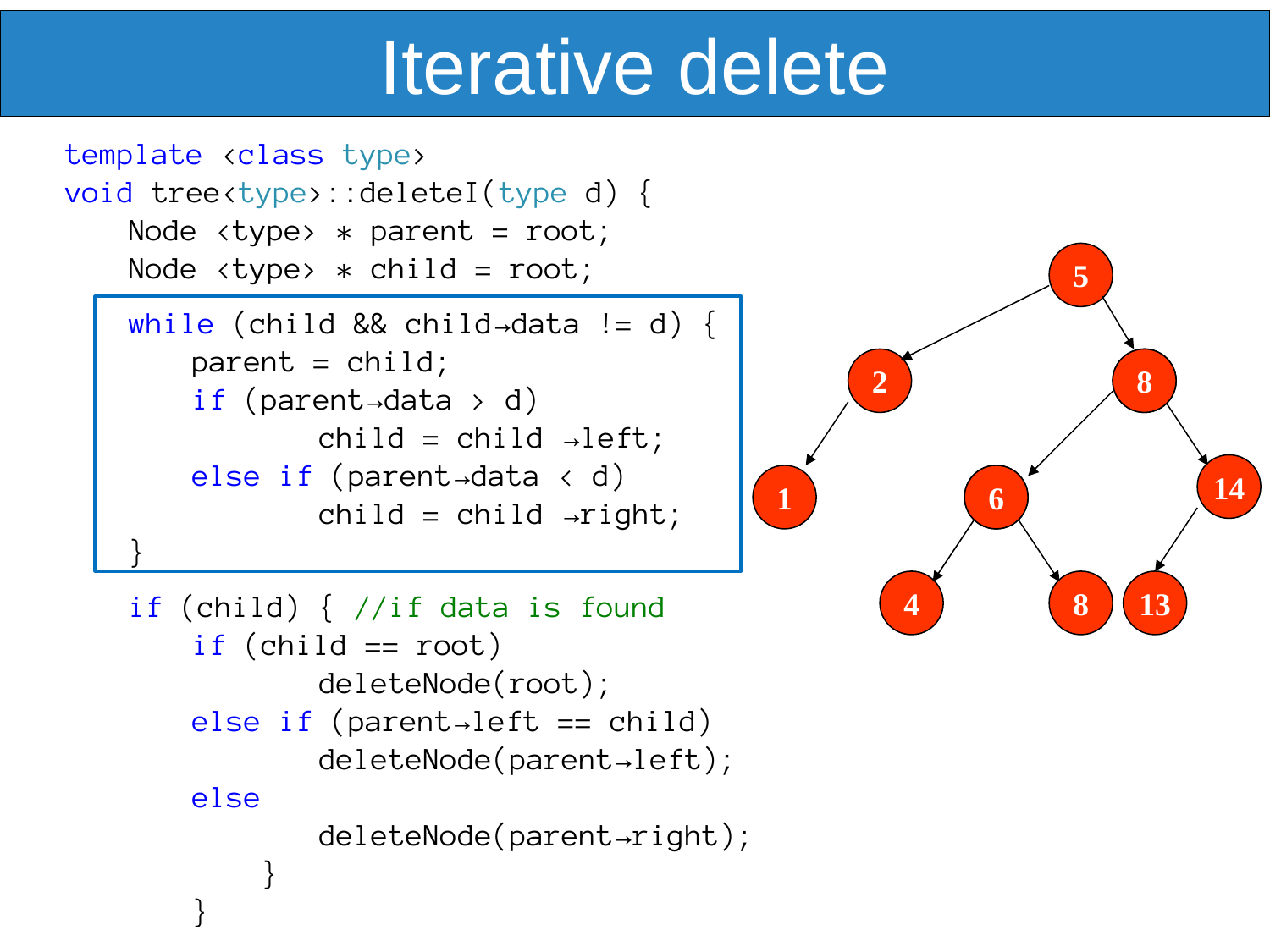

# Iterative delete
template <class type>
void tree<type>::deleteI(type d) {
Node <type> * parent = root;
Node <type> * child = root;

while (child && child→data != d) {
parent = child;
if (parent→data > d)
	child = child →left;
else if (parent→data < d)
	child = child →right;
}

if (child) { //if data is found
if (child == root)
	deleteNode(root);
else if (parent→left == child)
	deleteNode(parent→left);
else
	deleteNode(parent→right);
    }
}
5

2
10
8

14
1
7
6

4
8
13